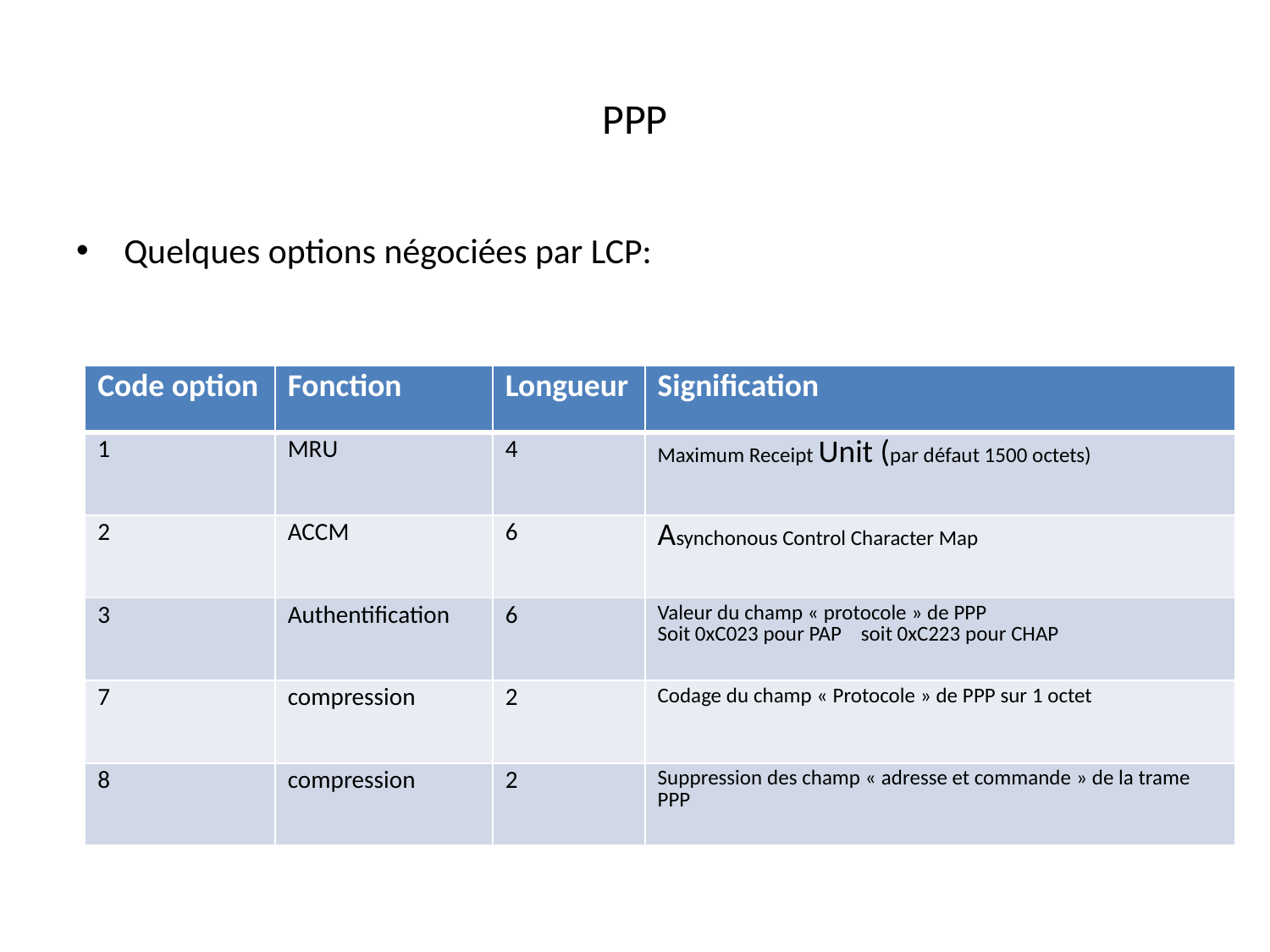

# PPP
Quelques options négociées par LCP:
| Code option | Fonction | Longueur | Signification |
| --- | --- | --- | --- |
| 1 | MRU | 4 | Maximum Receipt Unit (par défaut 1500 octets) |
| 2 | ACCM | 6 | Asynchonous Control Character Map |
| 3 | Authentification | 6 | Valeur du champ « protocole » de PPP Soit 0xC023 pour PAP soit 0xC223 pour CHAP |
| 7 | compression | 2 | Codage du champ « Protocole » de PPP sur 1 octet |
| 8 | compression | 2 | Suppression des champ « adresse et commande » de la trame PPP |